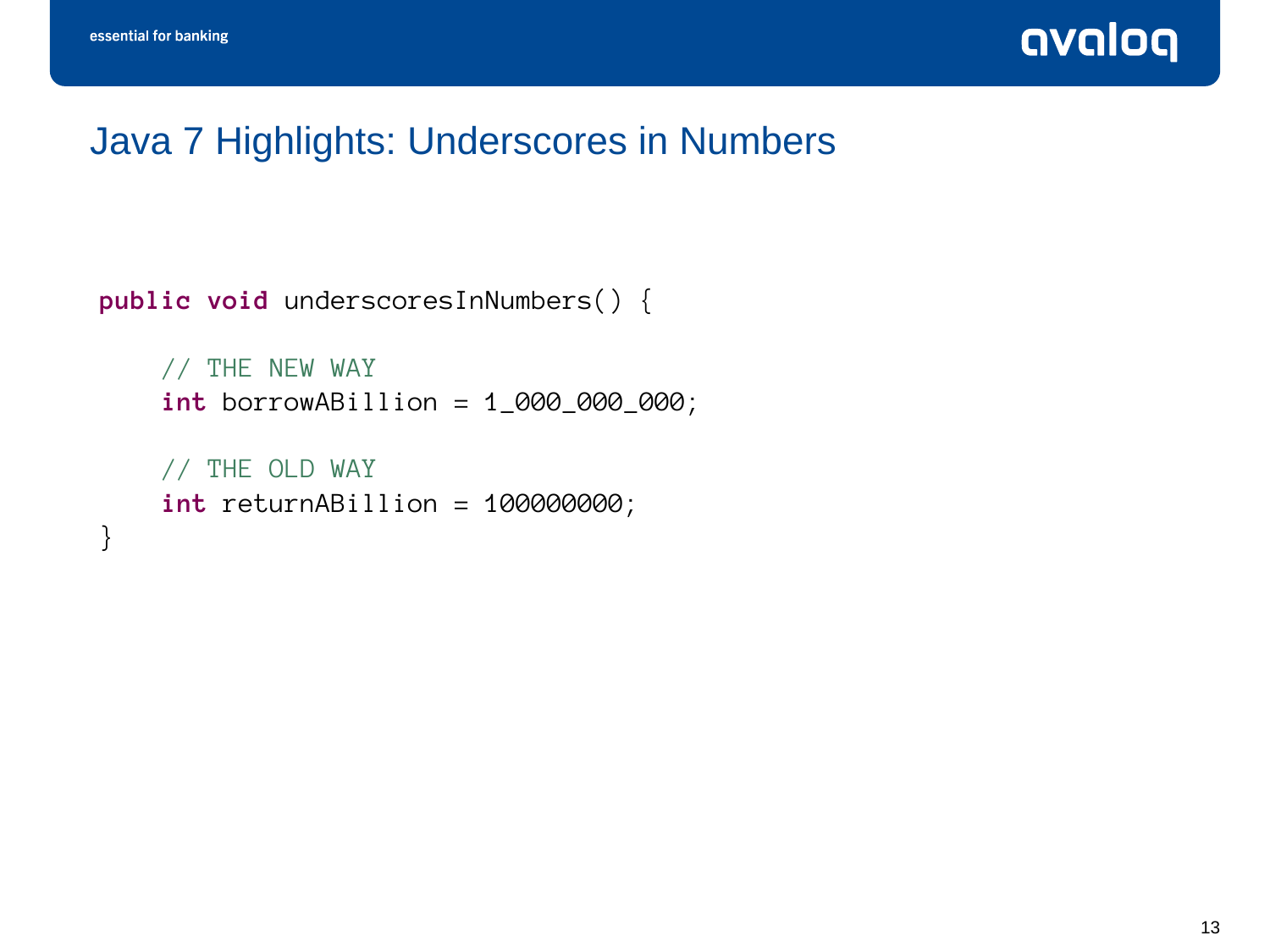

# Java 7 Highlights: Underscores in Numbers

public void underscoresInNumbers() {

    // THE NEW WAY
    int borrowABillion = 1_000_000_000;

    // THE OLD WAY
    int returnABillion = 100000000;
}
13